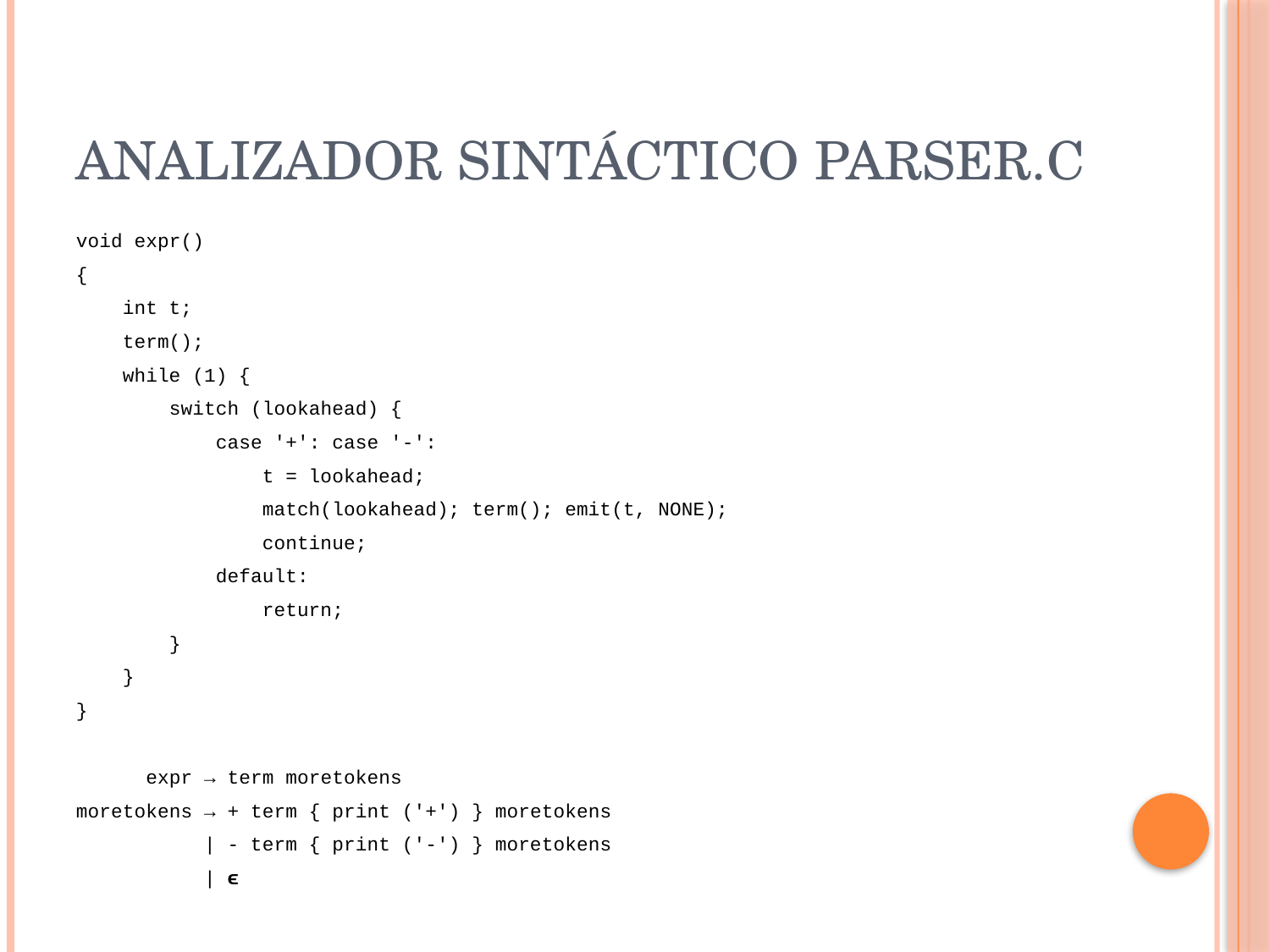

# Analizador Sintáctico parser.c
void expr()
{
    int t;
    term();
    while (1) {
        switch (lookahead) {
            case '+': case '-':
                t = lookahead;
                match(lookahead); term(); emit(t, NONE);
                continue;
            default:
                return;
        }
    }
}

      expr → term moretokens
moretokens → + term { print ('+') } moretokens
           | - term { print ('-') } moretokens
           | ϵ